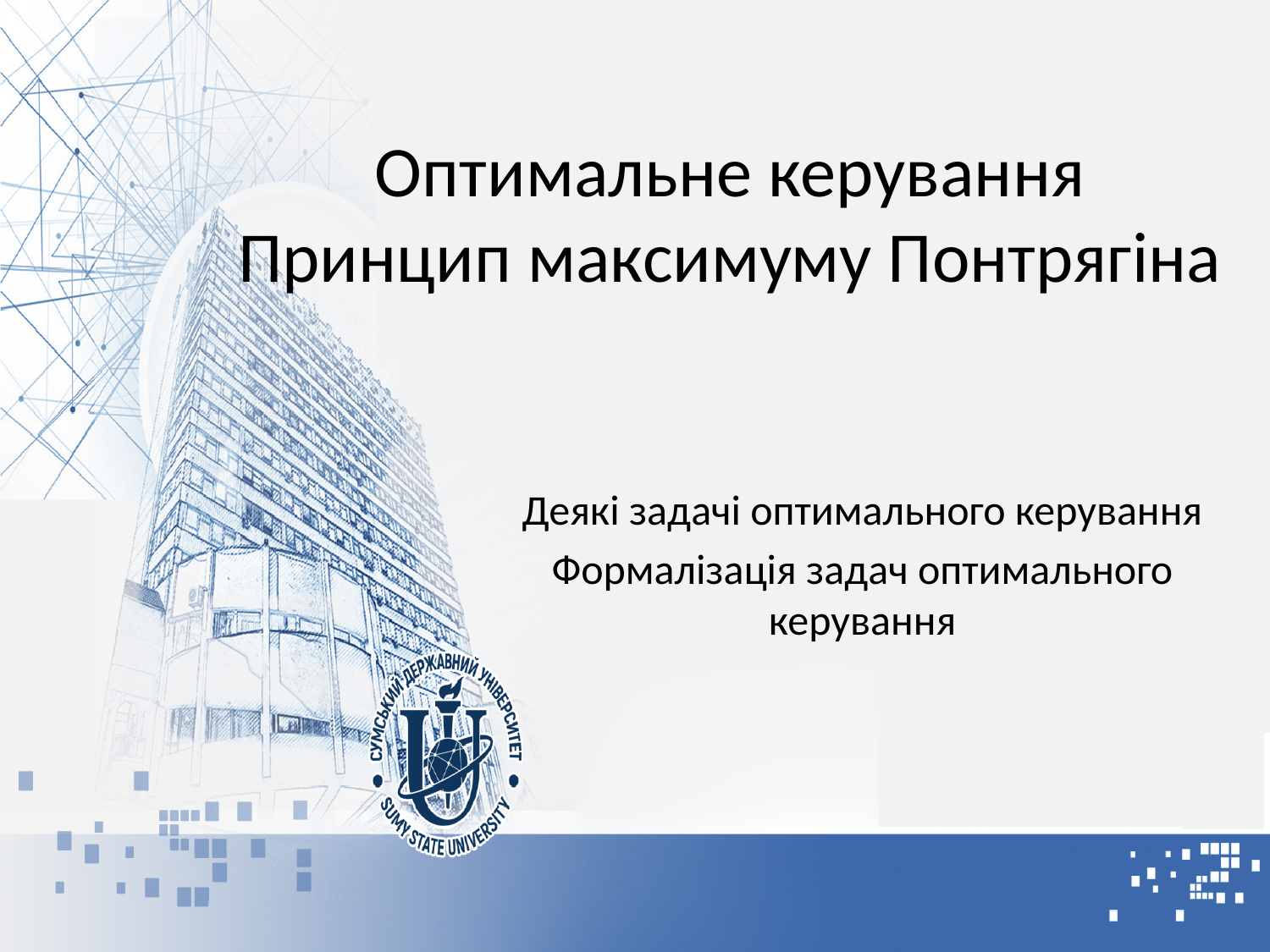

# Оптимальне керування Принцип максимуму Понтрягіна
Деякі задачі оптимального керування
Формалізація задач оптимального керування